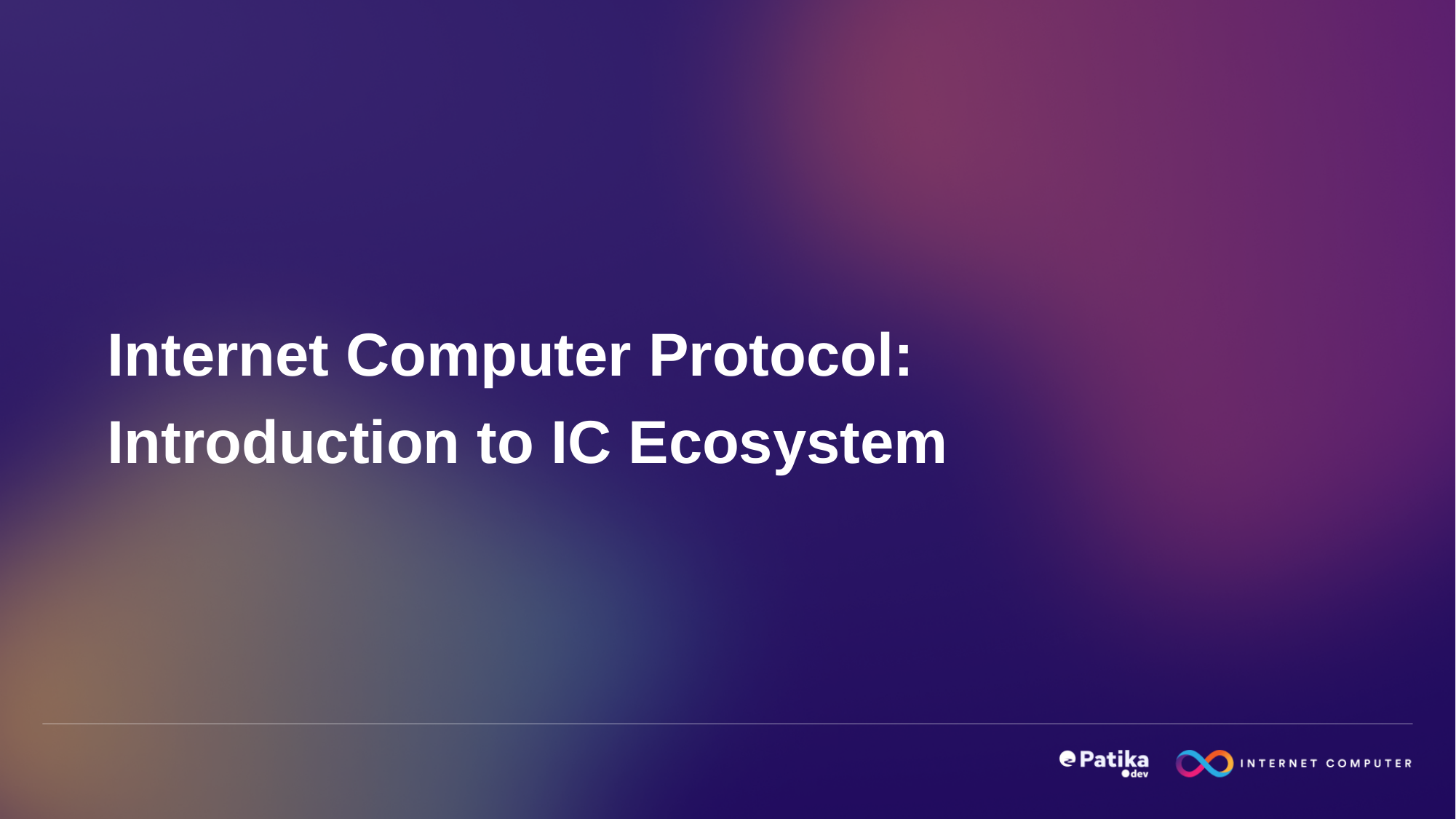

Internet Computer Protocol:
Introduction to IC Ecosystem